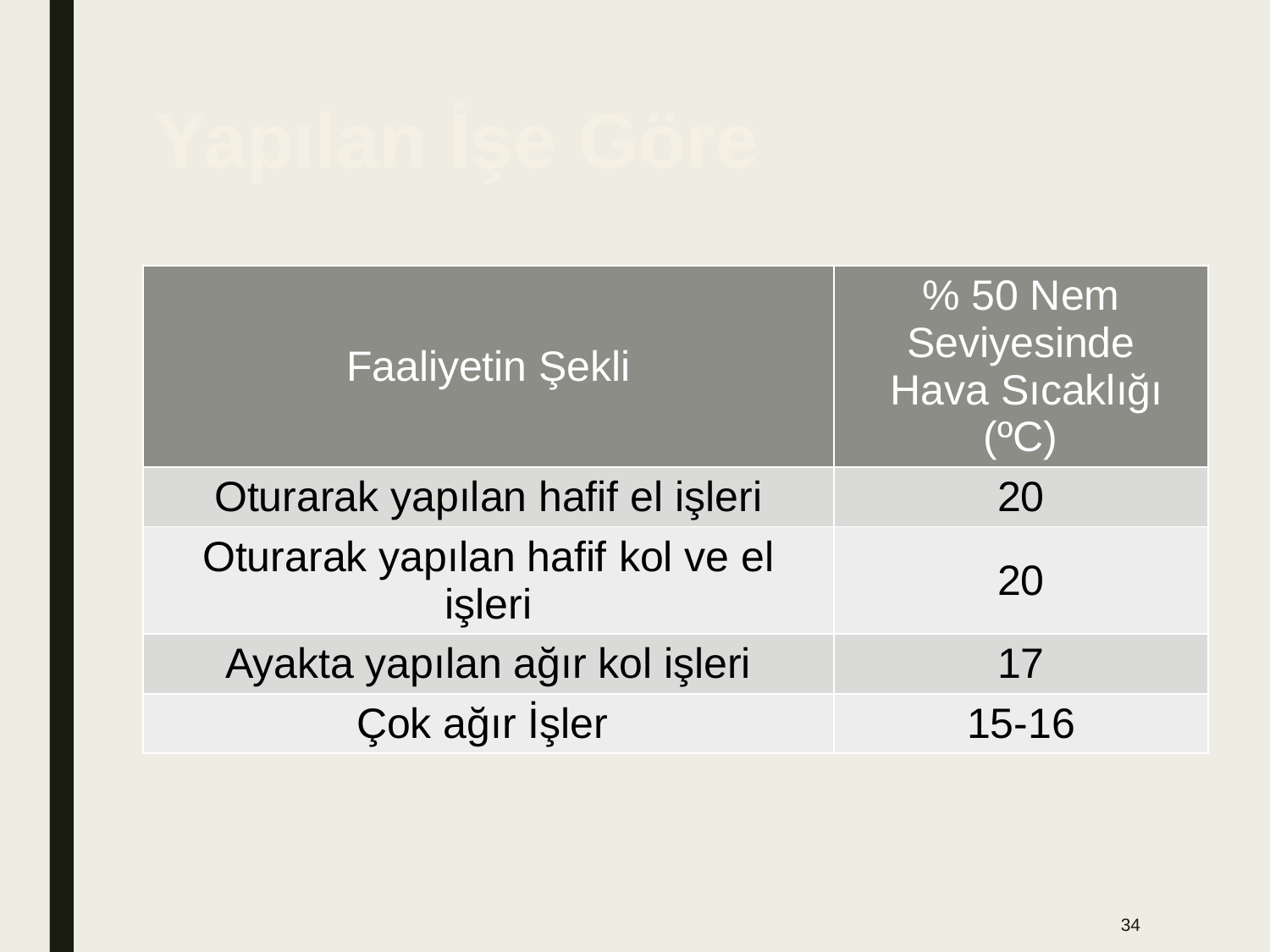

34
# Yapılan İşe Göre
| Faaliyetin Şekli | % 50 Nem Seviyesinde Hava Sıcaklığı (ºC) |
| --- | --- |
| Oturarak yapılan hafif el işleri | 20 |
| Oturarak yapılan hafif kol ve el işleri | 20 |
| Ayakta yapılan ağır kol işleri | 17 |
| Çok ağır İşler | 15-16 |